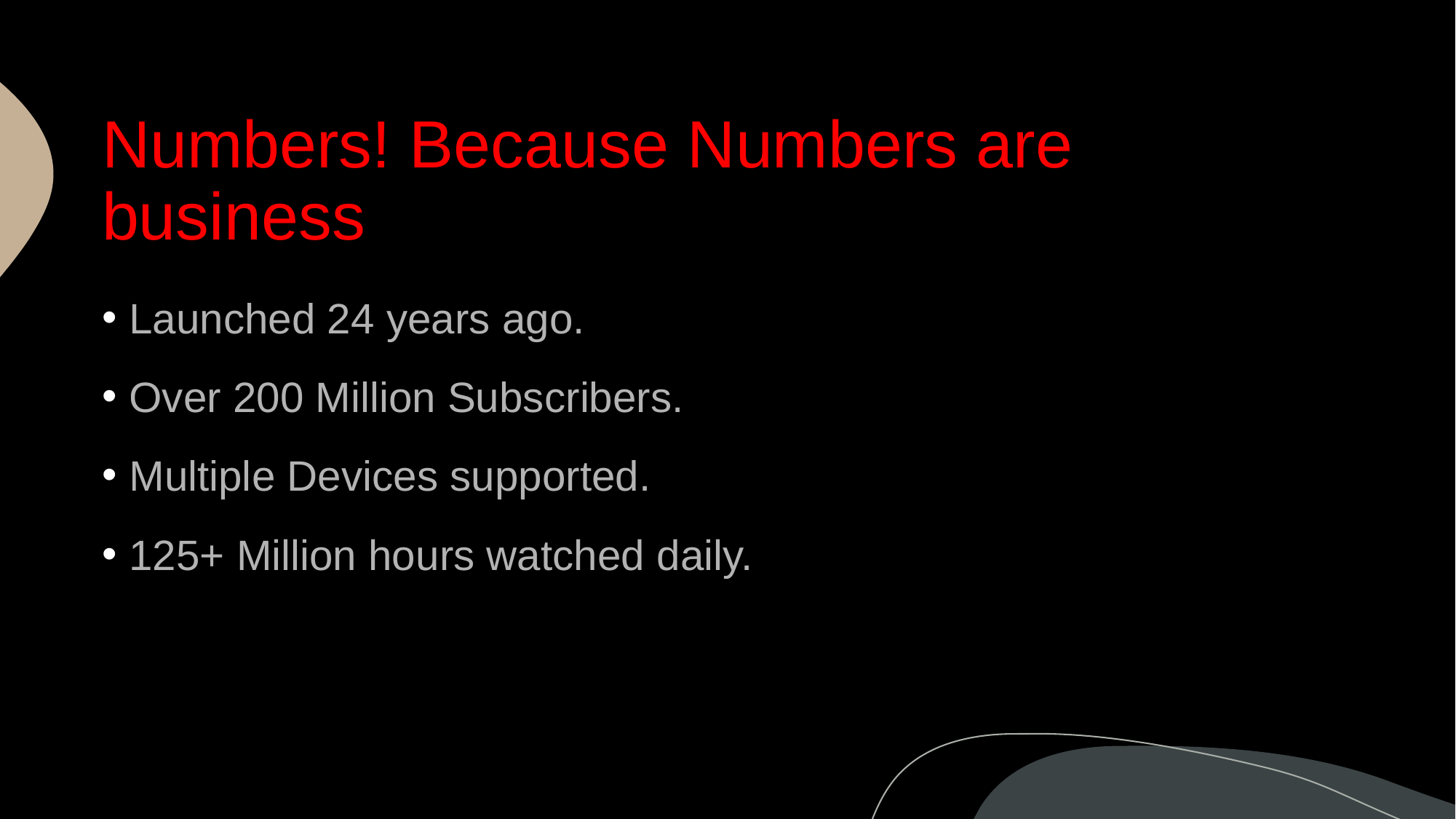

# Numbers! Because Numbers are business
Launched 24 years ago.
Over 200 Million Subscribers.
Multiple Devices supported.
125+ Million hours watched daily.